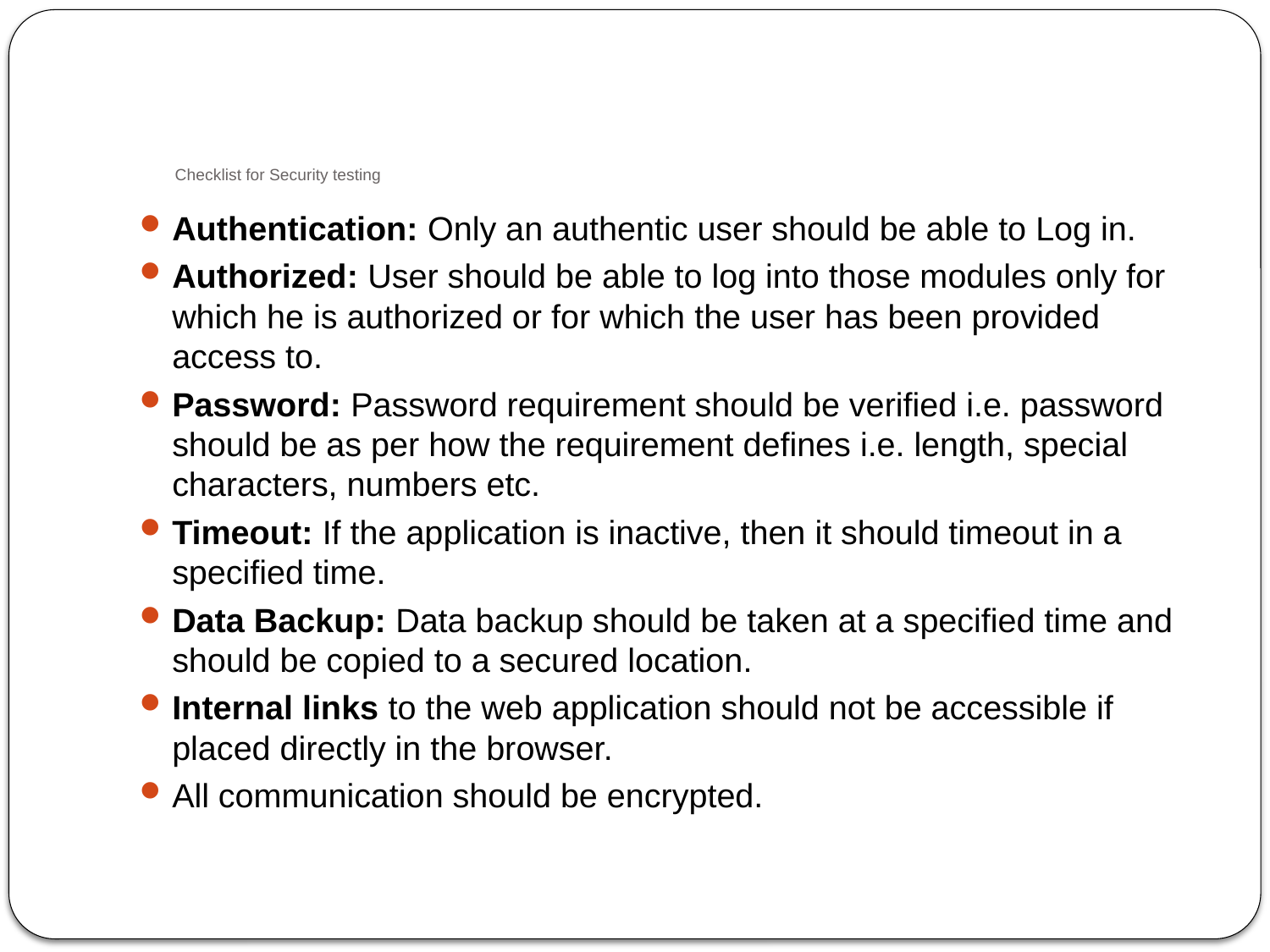

# Checklist for Security testing
Authentication: Only an authentic user should be able to Log in.
Authorized: User should be able to log into those modules only for which he is authorized or for which the user has been provided access to.
Password: Password requirement should be verified i.e. password should be as per how the requirement defines i.e. length, special characters, numbers etc.
Timeout: If the application is inactive, then it should timeout in a specified time.
Data Backup: Data backup should be taken at a specified time and should be copied to a secured location.
Internal links to the web application should not be accessible if placed directly in the browser.
All communication should be encrypted.